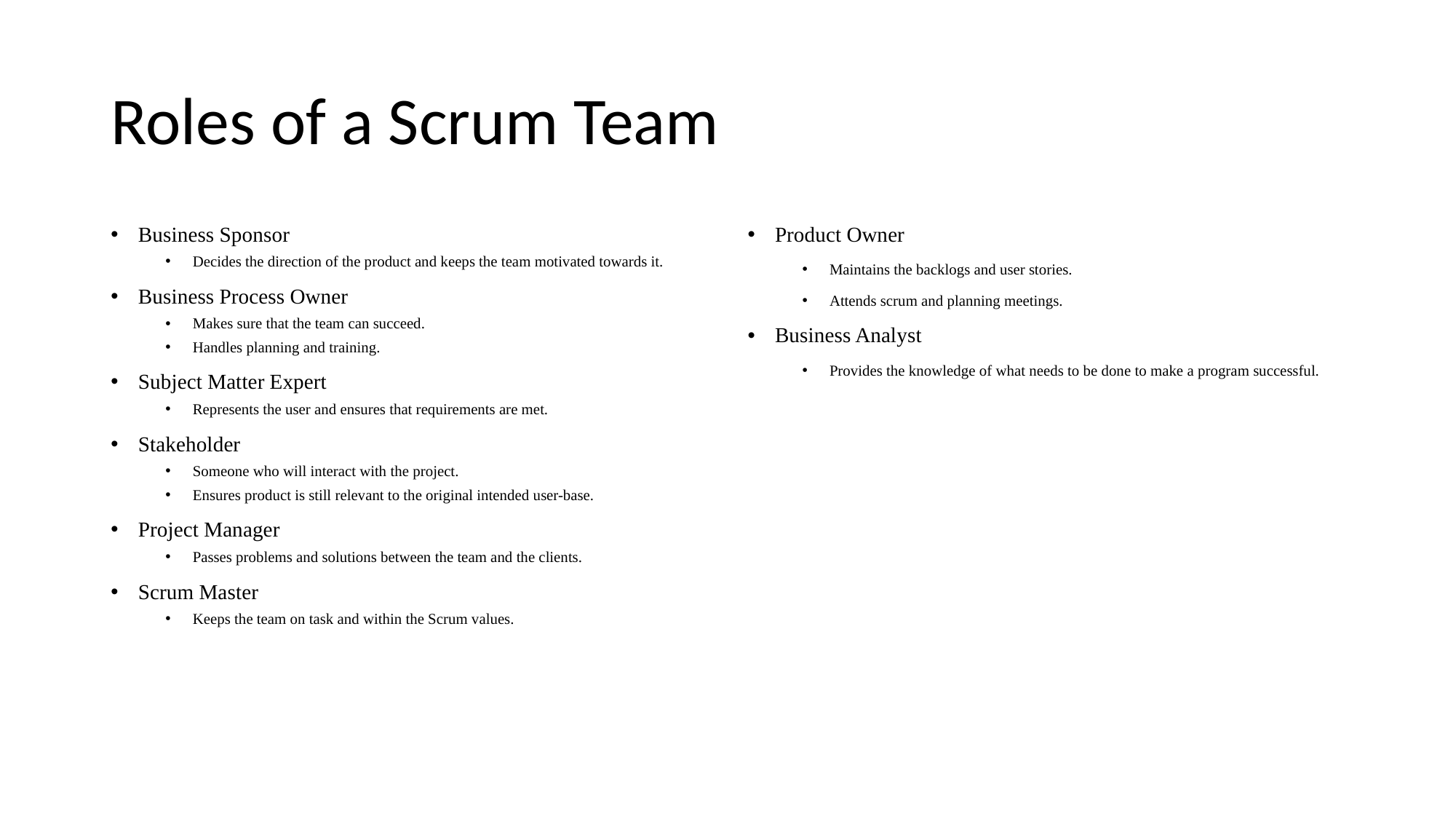

# Roles of a Scrum Team
Business Sponsor
Decides the direction of the product and keeps the team motivated towards it.
Business Process Owner
Makes sure that the team can succeed.
Handles planning and training.
Subject Matter Expert
Represents the user and ensures that requirements are met.
Stakeholder
Someone who will interact with the project.
Ensures product is still relevant to the original intended user-base.
Project Manager
Passes problems and solutions between the team and the clients.
Scrum Master
Keeps the team on task and within the Scrum values.
Product Owner
Maintains the backlogs and user stories.
Attends scrum and planning meetings.
Business Analyst
Provides the knowledge of what needs to be done to make a program successful.